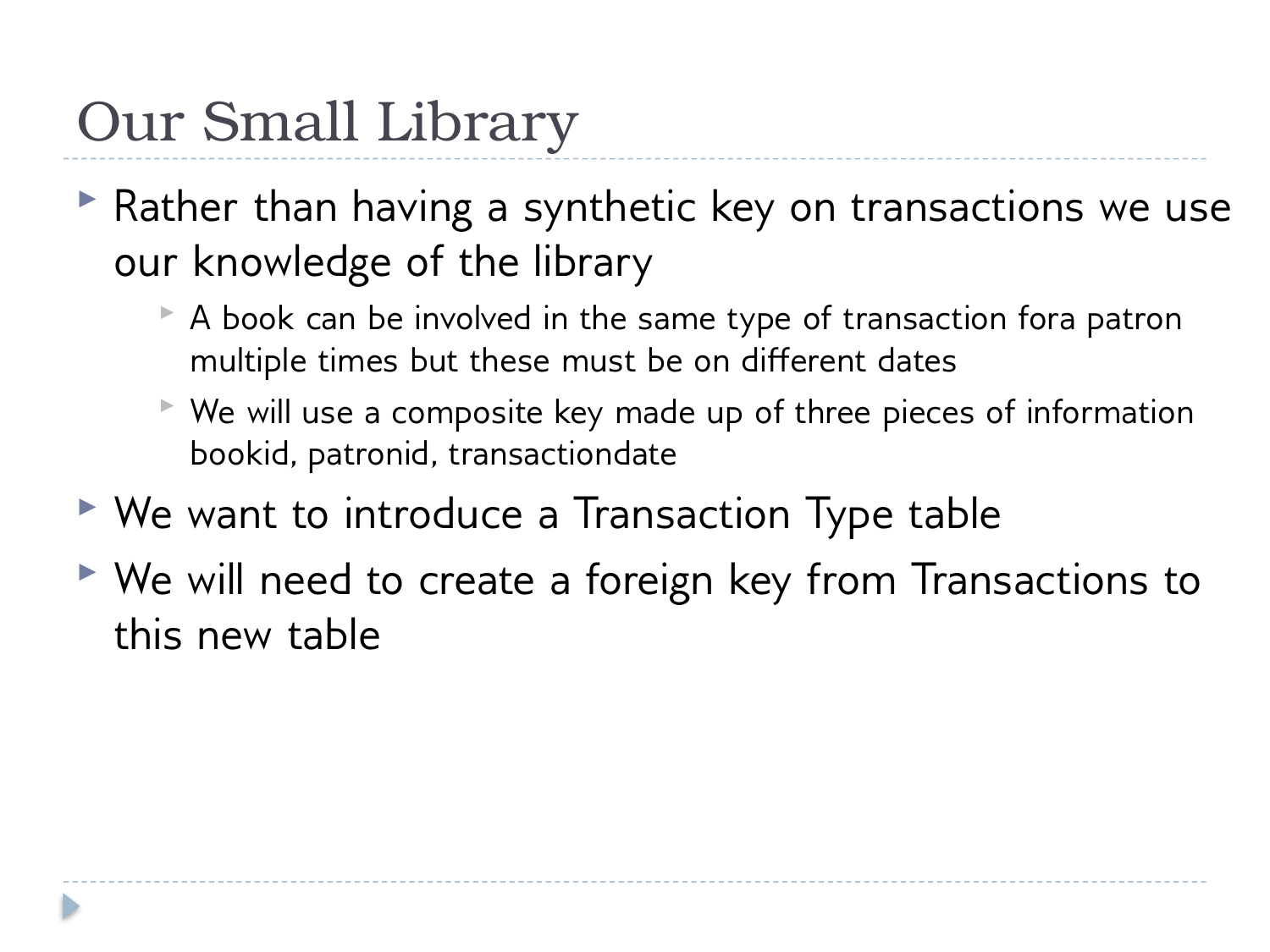

# Our Small Library
Rather than having a synthetic key on transactions we use our knowledge of the library
A book can be involved in the same type of transaction fora patron multiple times but these must be on different dates
We will use a composite key made up of three pieces of information bookid, patronid, transactiondate
We want to introduce a Transaction Type table
We will need to create a foreign key from Transactions to this new table